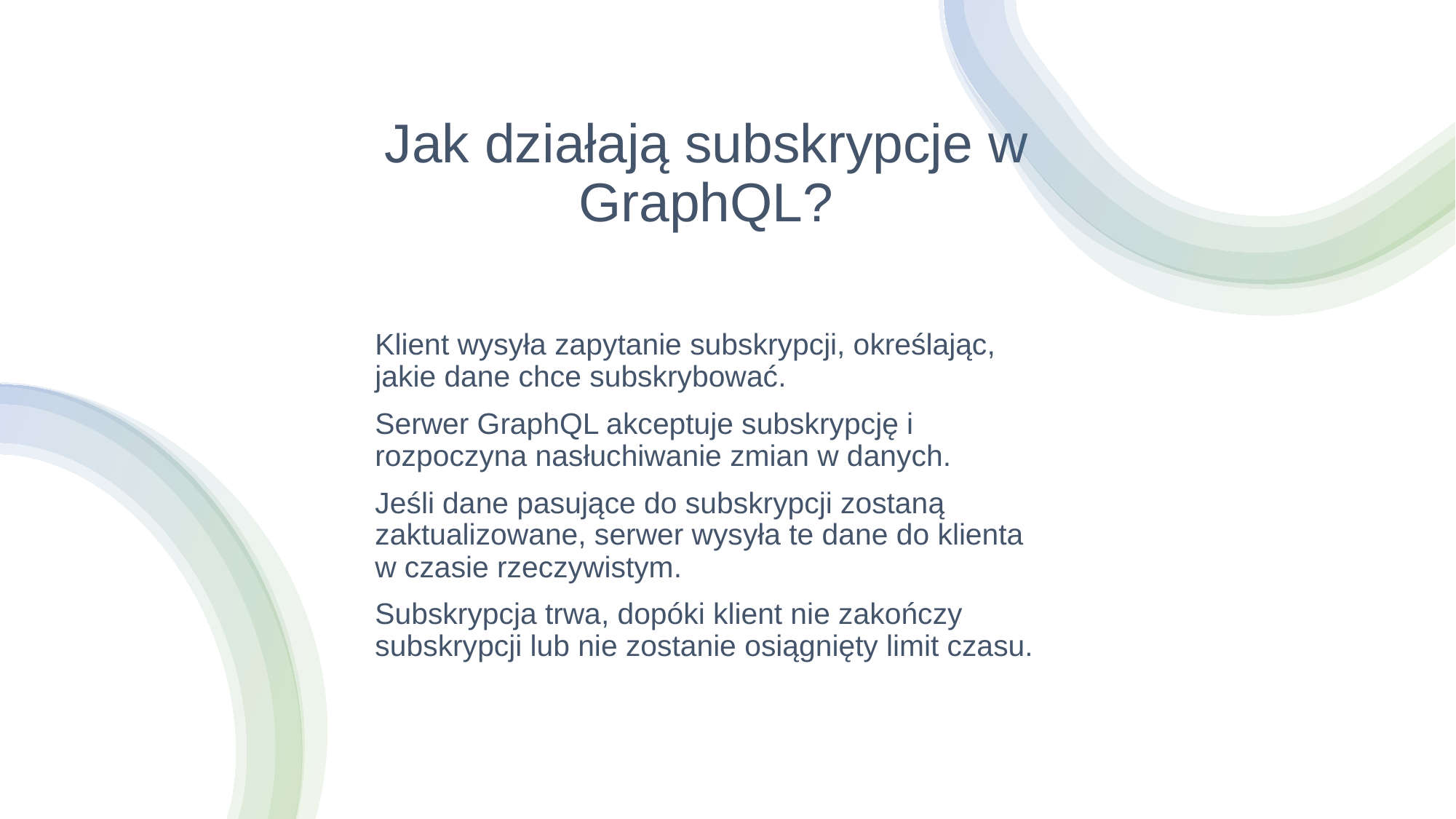

# Jak działają subskrypcje w GraphQL?
Klient wysyła zapytanie subskrypcji, określając, jakie dane chce subskrybować.
Serwer GraphQL akceptuje subskrypcję i rozpoczyna nasłuchiwanie zmian w danych.
Jeśli dane pasujące do subskrypcji zostaną zaktualizowane, serwer wysyła te dane do klienta w czasie rzeczywistym.
Subskrypcja trwa, dopóki klient nie zakończy subskrypcji lub nie zostanie osiągnięty limit czasu.